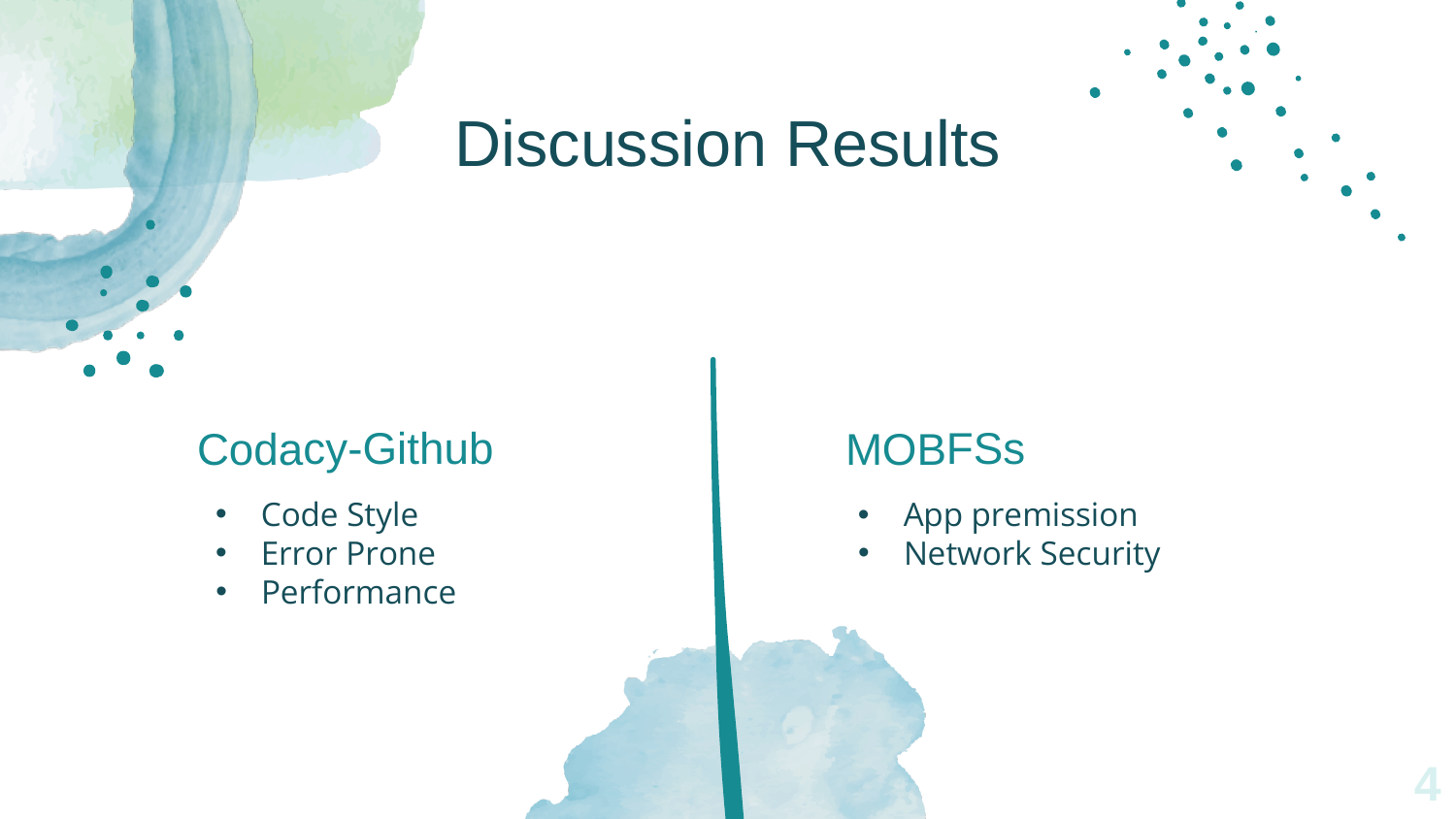

# Discussion Results
Codacy-Github
MOBFSs
App premission
Network Security
Code Style
Error Prone
Performance
4